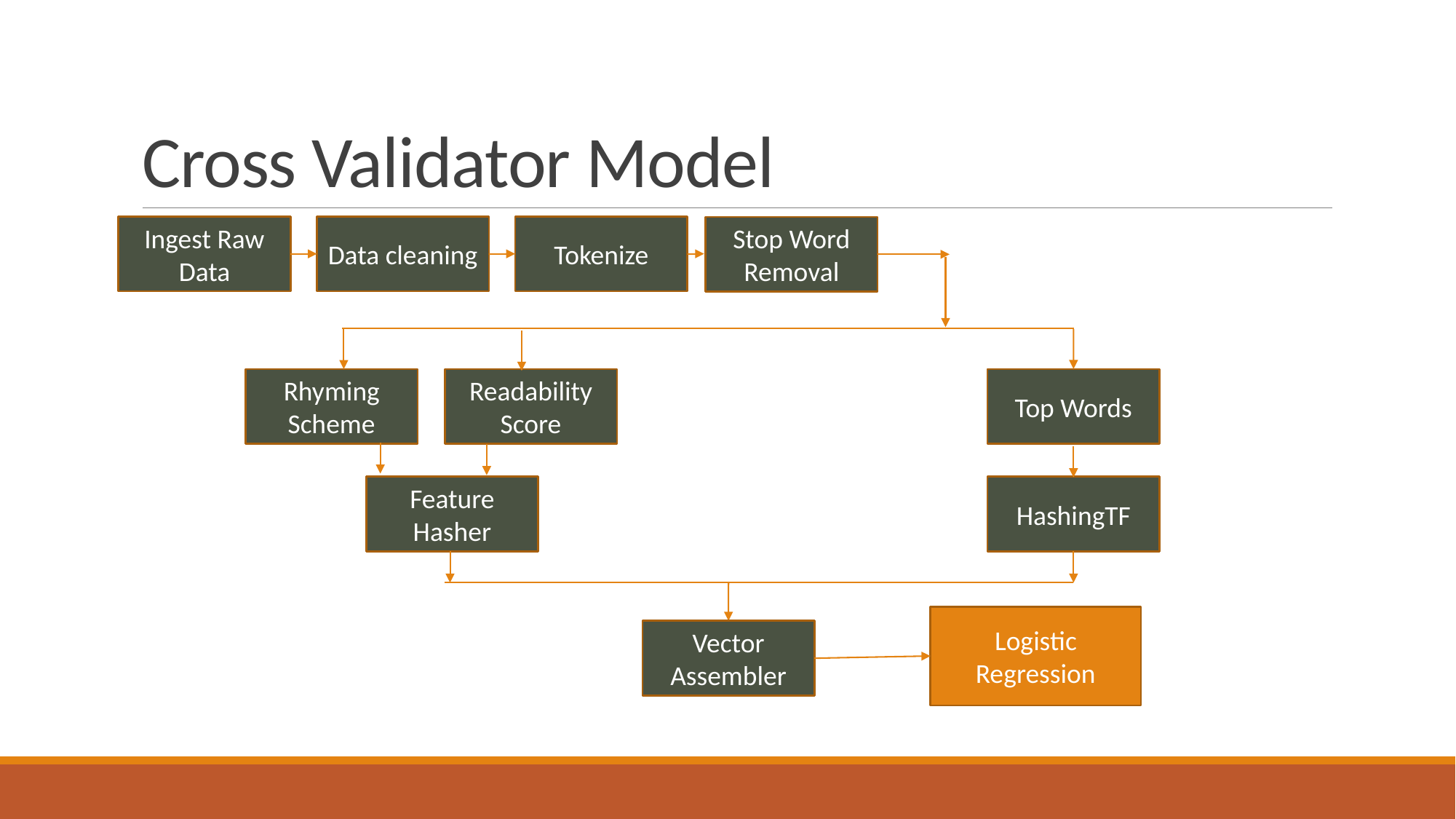

# Cross Validator Model
Tokenize
Ingest Raw Data
Data cleaning
Stop Word Removal

Top Words
Rhyming Scheme
Readability Score
Feature Hasher
HashingTF
Logistic Regression
Vector Assembler